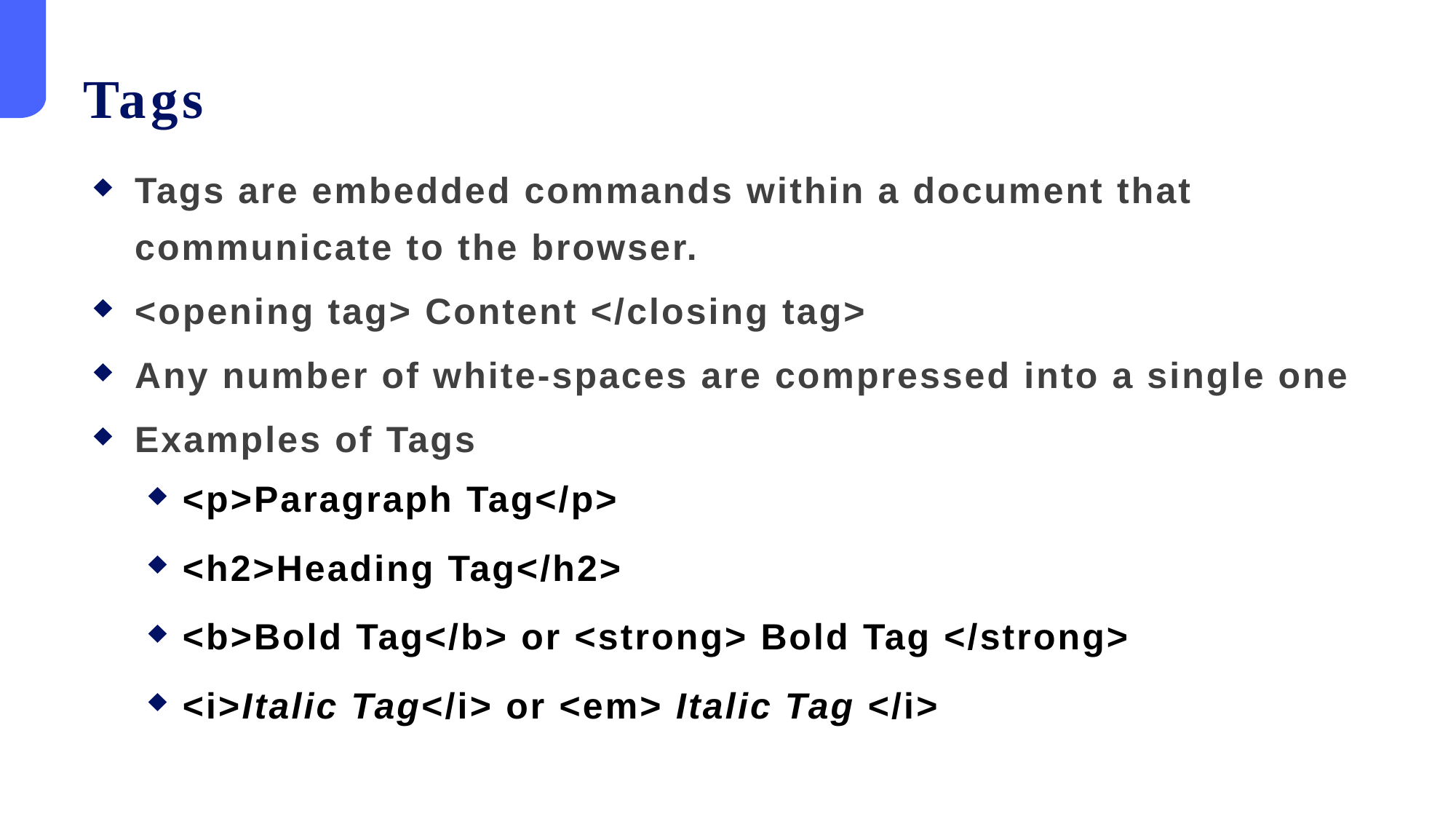

Tags
Tags are embedded commands within a document that communicate to the browser.
<opening tag> Content </closing tag>
Any number of white-spaces are compressed into a single one
Examples of Tags
<p>Paragraph Tag</p>
<h2>Heading Tag</h2>
<b>Bold Tag</b> or <strong> Bold Tag </strong>
<i>Italic Tag</i> or <em> Italic Tag </i>